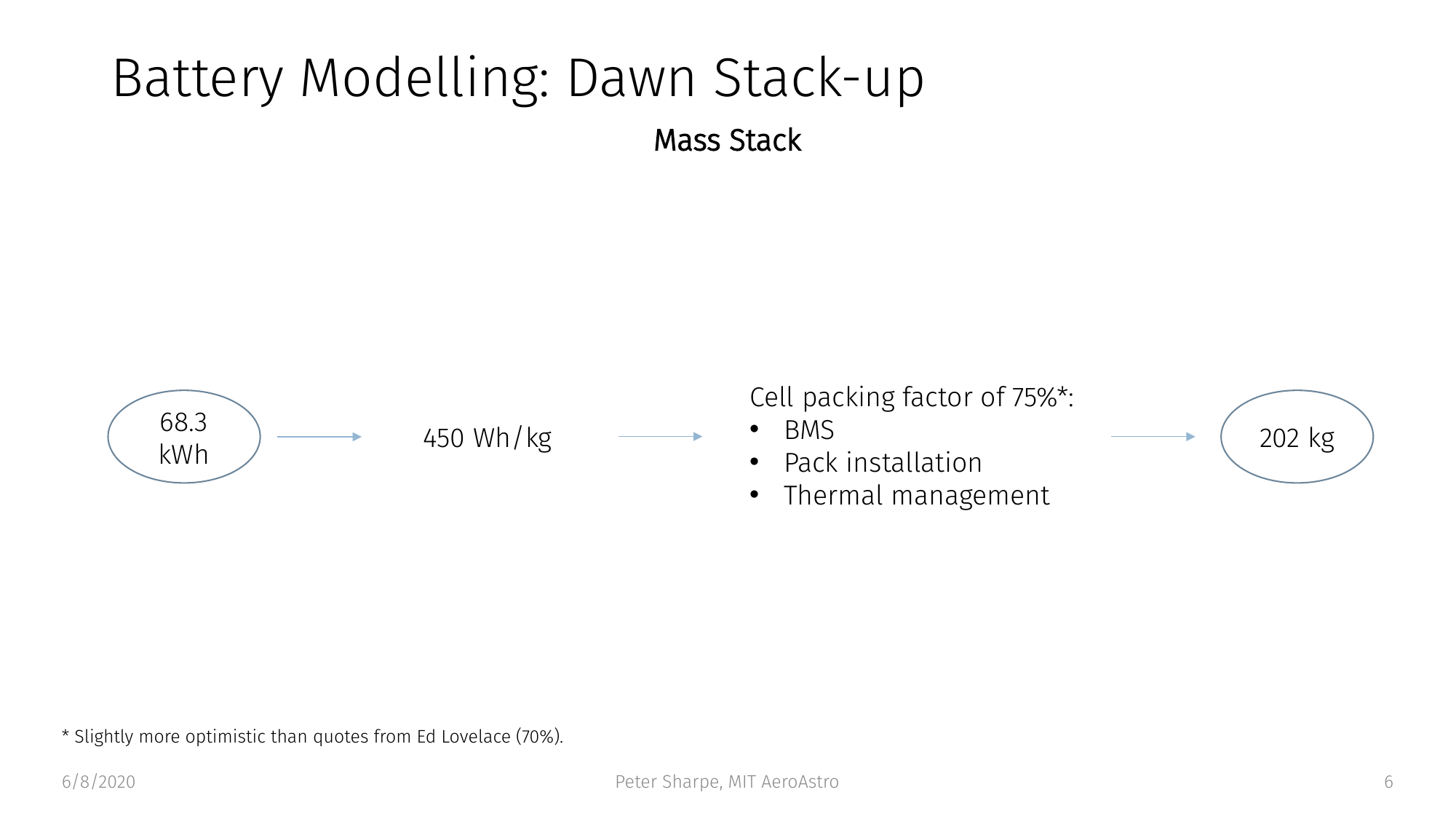

# Battery Modelling: Dawn Stack-up
Mass Stack
Cell packing factor of 75%*:
BMS
Pack installation
Thermal management
68.3 kWh
202 kg
450 Wh/kg
* Slightly more optimistic than quotes from Ed Lovelace (70%).
6/8/2020
6
Peter Sharpe, MIT AeroAstro